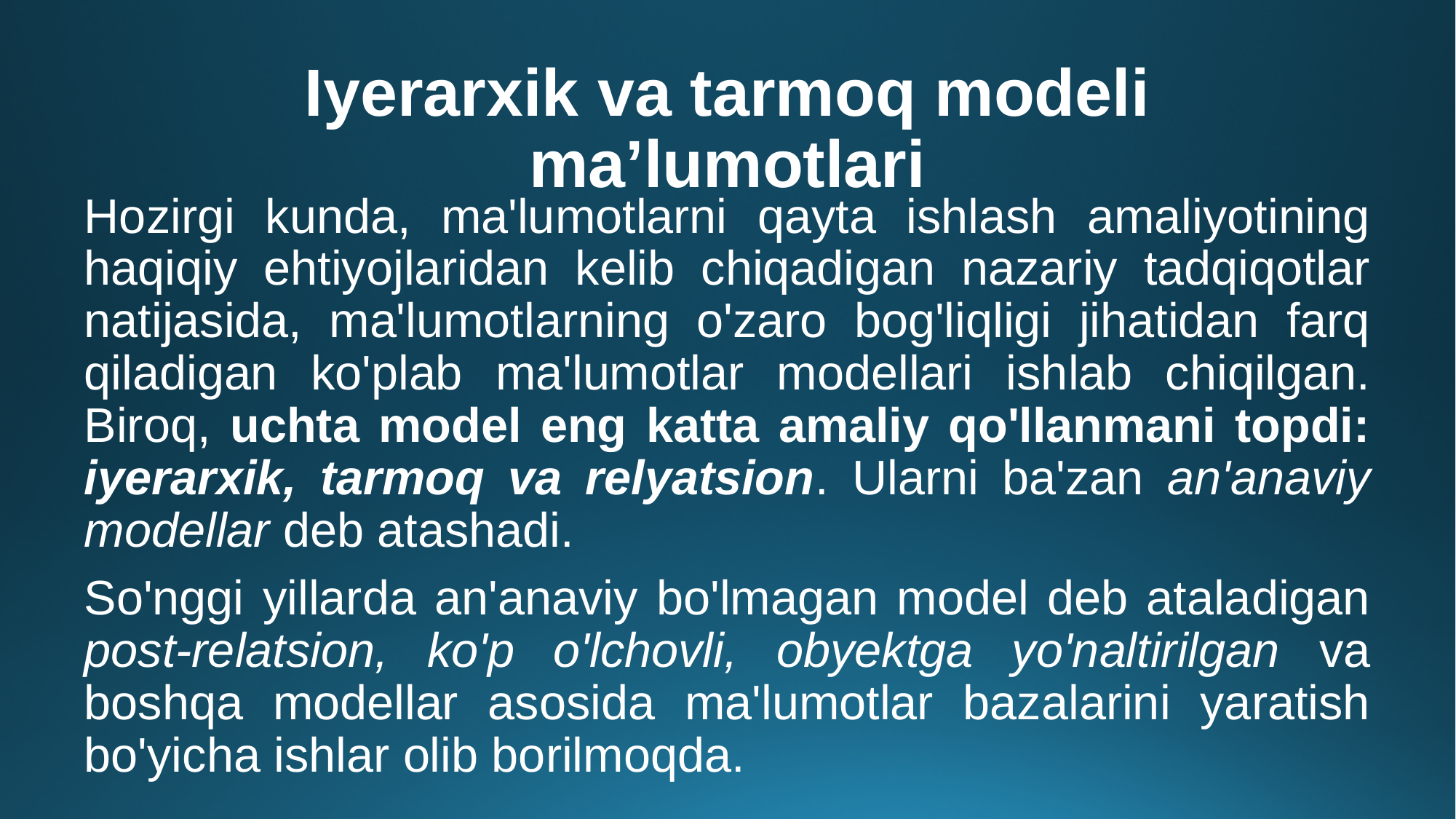

# Iyerarxik va tarmoq modeli ma’lumotlari
Hozirgi kunda, ma'lumotlarni qayta ishlash amaliyotining haqiqiy ehtiyojlaridan kelib chiqadigan nazariy tadqiqotlar natijasida, ma'lumotlarning o'zaro bog'liqligi jihatidan farq qiladigan ko'plab ma'lumotlar modellari ishlab chiqilgan. Biroq, uchta model eng katta amaliy qo'llanmani topdi: iyerarxik, tarmoq va relyatsion. Ularni ba'zan an'anaviy modellar deb atashadi.
So'nggi yillarda an'anaviy bo'lmagan model deb ataladigan post-relatsion, ko'p o'lchovli, obyektga yo'naltirilgan va boshqa modellar asosida ma'lumotlar bazalarini yaratish bo'yicha ishlar olib borilmoqda.